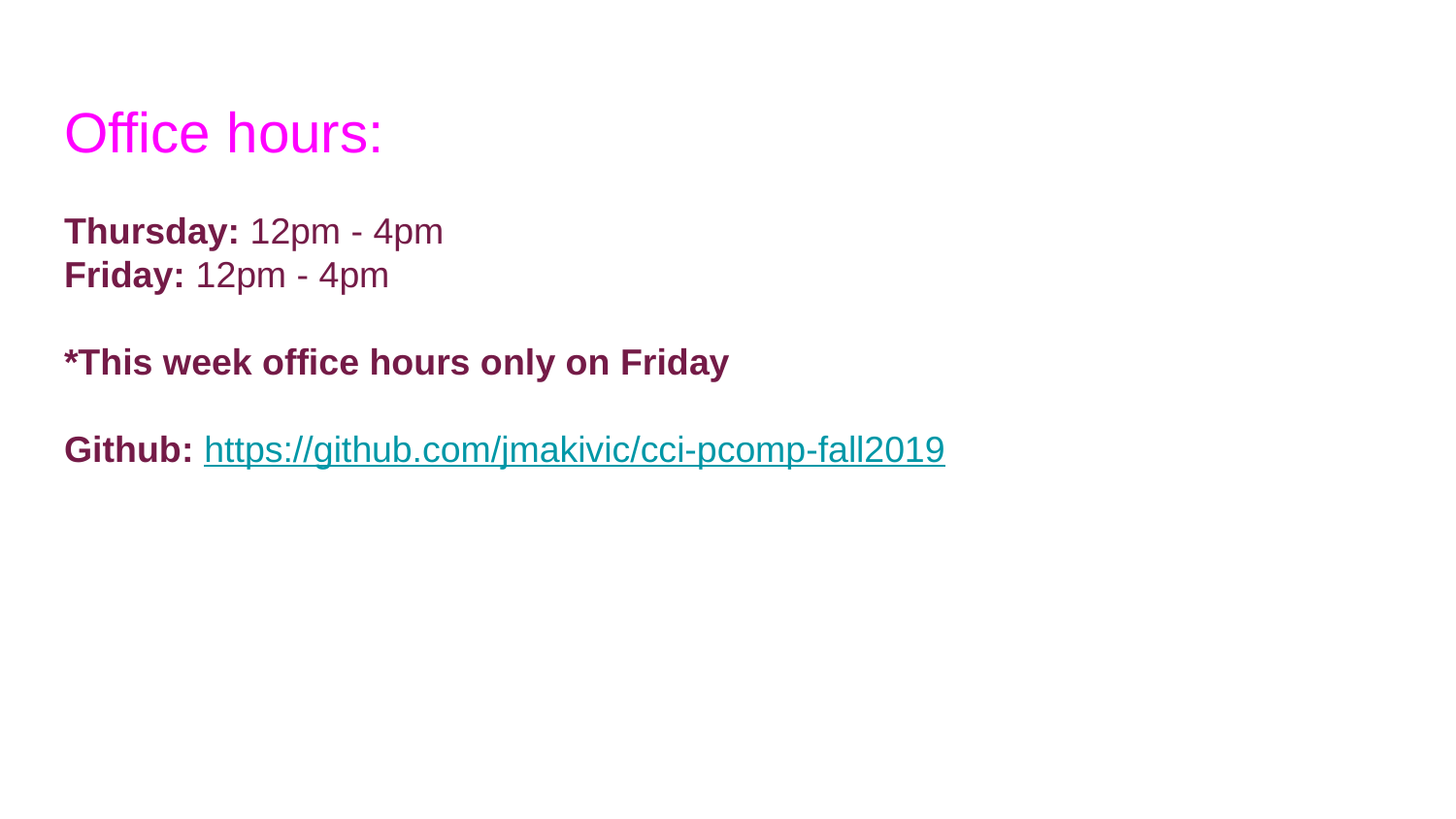

Office hours:

Thursday: 12pm - 4pm
Friday: 12pm - 4pm

*This week office hours only on Friday

Github: https://github.com/jmakivic/cci-pcomp-fall2019